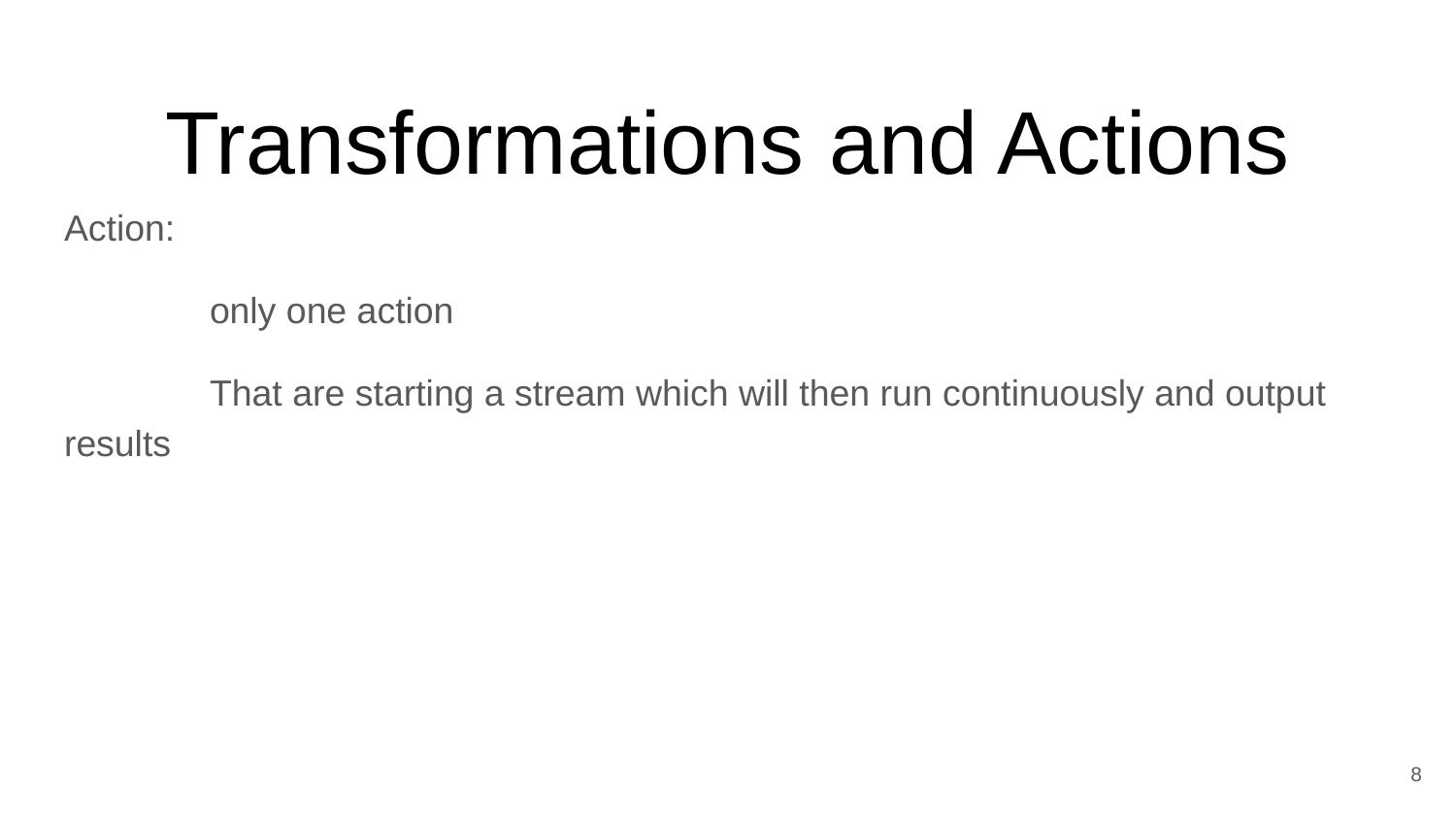

# Transformations and Actions

Action:
	only one action
	That are starting a stream which will then run continuously and output results
8